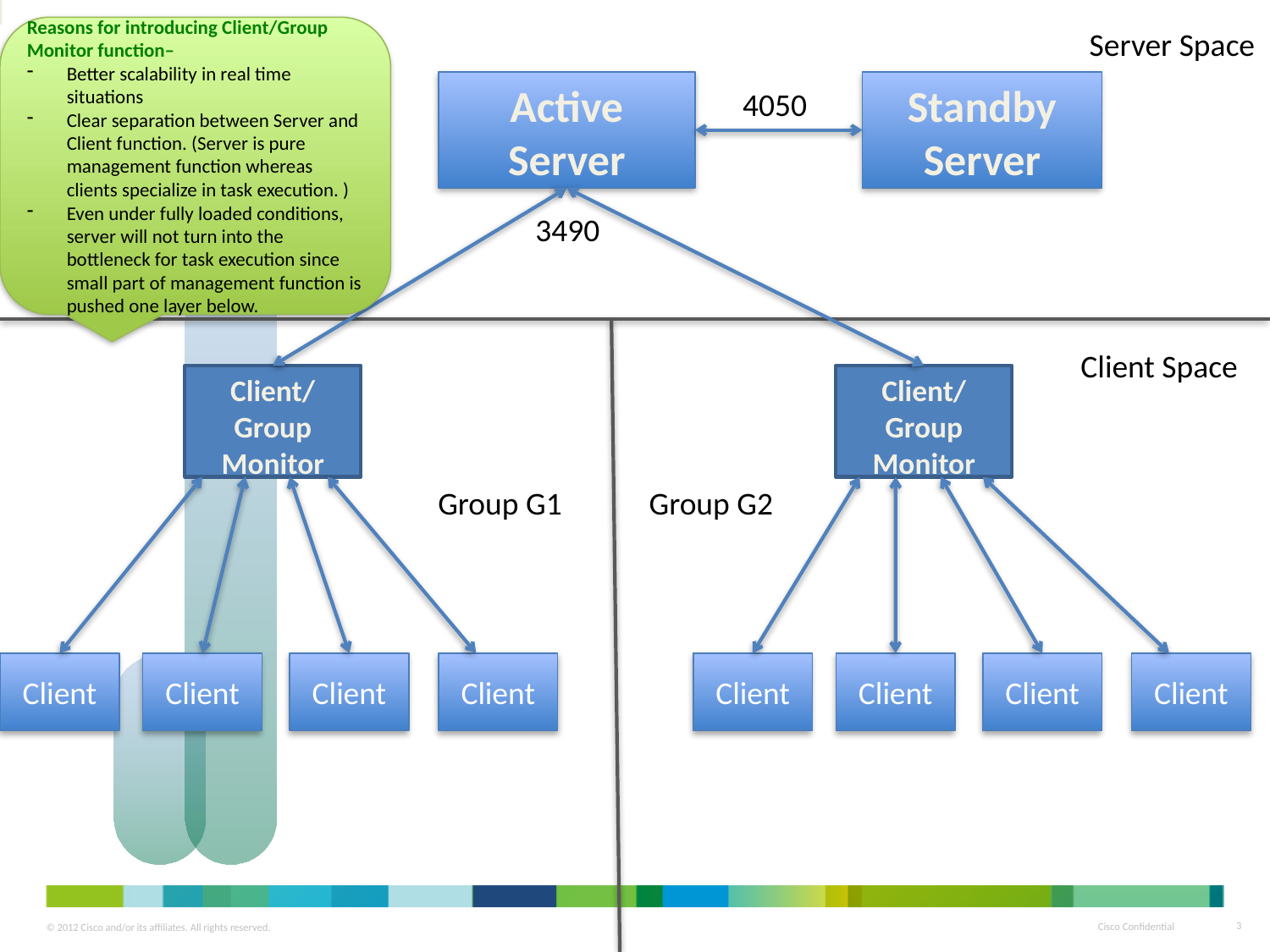

Reasons for introducing Client/Group Monitor function–
Better scalability in real time situations
Clear separation between Server and Client function. (Server is pure management function whereas clients specialize in task execution. )
Even under fully loaded conditions, server will not turn into the bottleneck for task execution since small part of management function is pushed one layer below.
Server Space
Active Server
Standby Server
4050
3490
Client Space
Client/Group Monitor
Client/Group Monitor
Group G1
Group G2
Client
Client
Client
Client
Client
Client
Client
Client